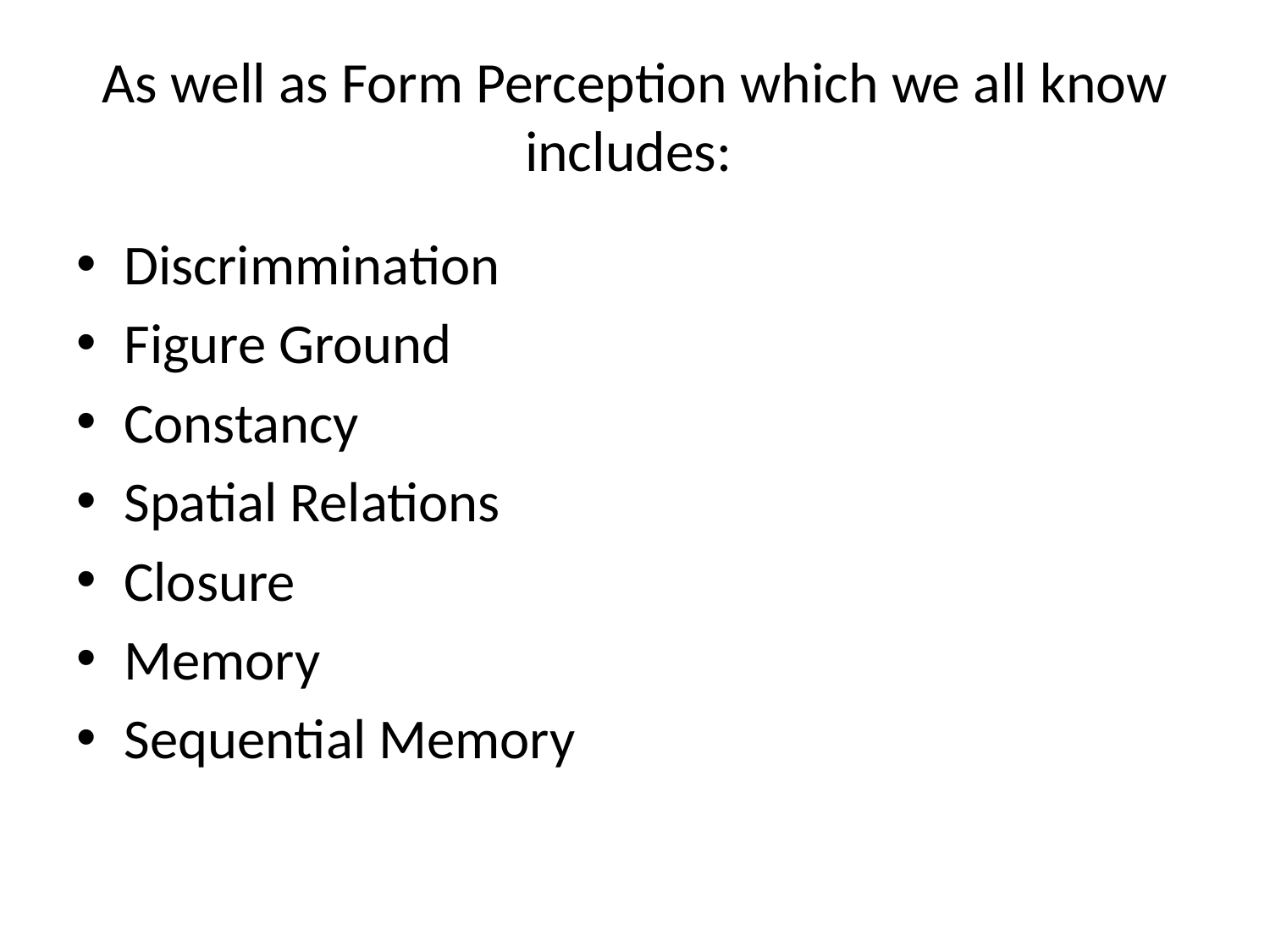

# As well as Form Perception which we all know includes:
Discrimmination
Figure Ground
Constancy
Spatial Relations
Closure
Memory
Sequential Memory